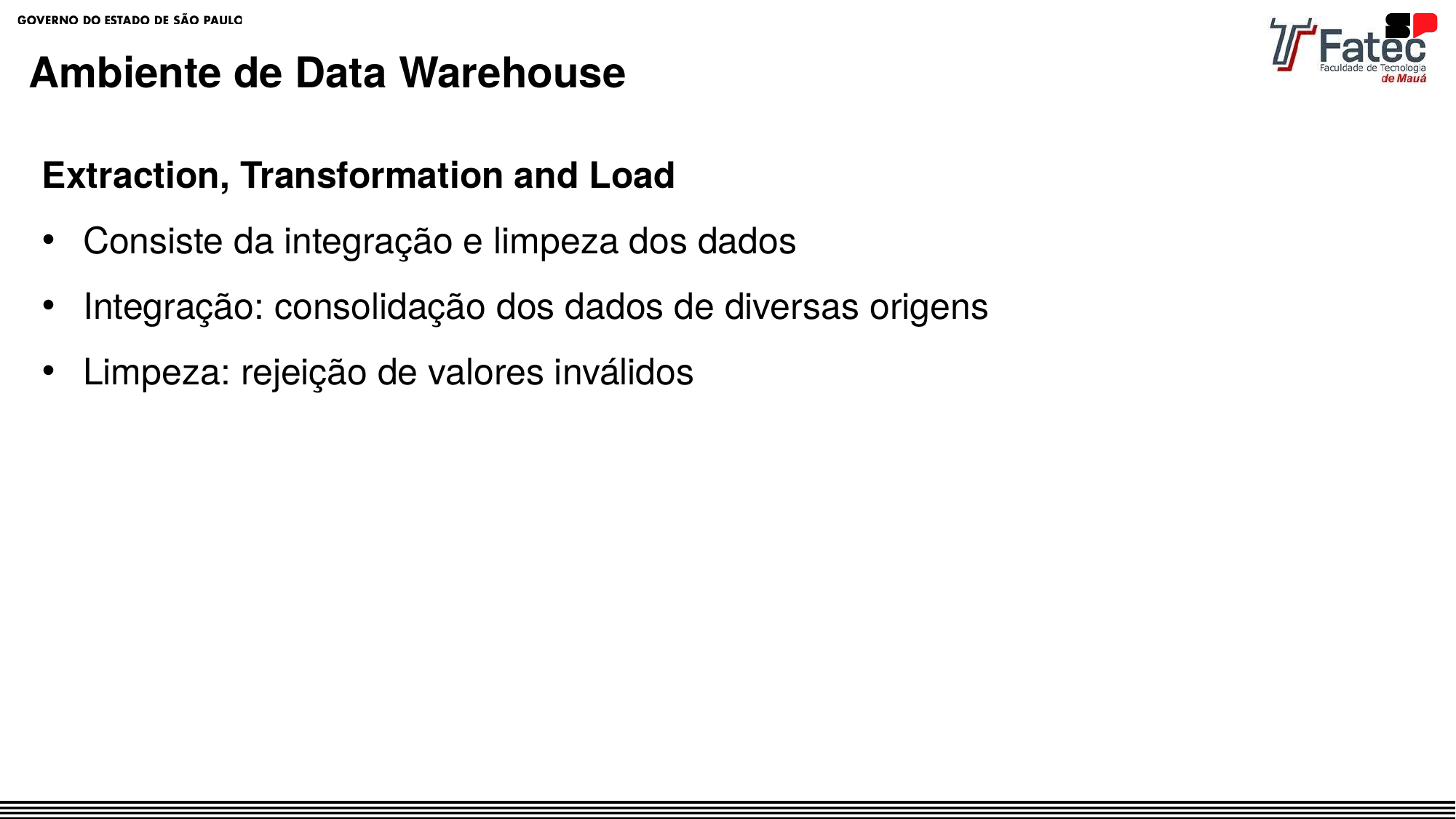

Ambiente de Data Warehouse
Extraction, Transformation and Load
Consiste da integração e limpeza dos dados
Integração: consolidação dos dados de diversas origens
Limpeza: rejeição de valores inválidos